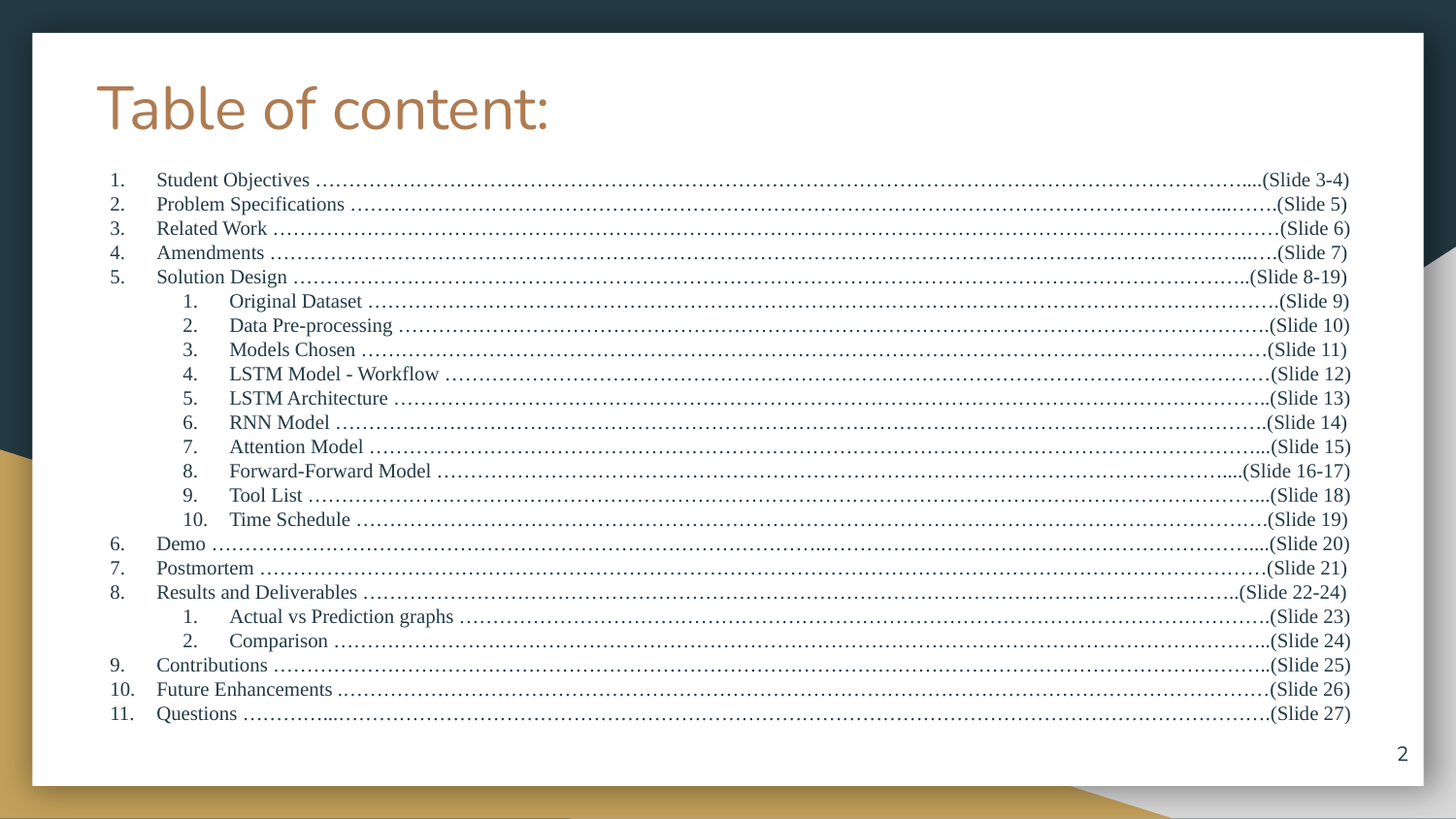

# Table of content:
Student Objectives …………………………………………………………………………………………………………………………....(Slide 3-4)
Problem Specifications …………………………………………………………………………………………………………………...…….(Slide 5)
Related Work ……………………………………………………………………………………………………………………………………(Slide 6)
Amendments ………………………………………………………………………………………………………………………………...….(Slide 7)
Solution Design ……………………………………………………………………………………………………………………………..(Slide 8-19)
Original Dataset ……………………………………………………………………………………………………………………….(Slide 9)
Data Pre-processing ………………………………………………………………………………………………………………….(Slide 10)
Models Chosen ………………………………………………………………………………………………………………………(Slide 11)
LSTM Model - Workflow ……………………………………………………………………………………………………………(Slide 12)
LSTM Architecture …………………………………………………………………………………………………………………..(Slide 13)
RNN Model ………………………………………………………………………………………………………………………….(Slide 14)
Attention Model ……………………………………………………………………………………………………………………...(Slide 15)
Forward-Forward Model ………………………………………………………………………………………………………....(Slide 16-17)
Tool List ……………………………………………………………………………………………………………………………...(Slide 18)
Time Schedule ……………………………………………………………………………………………………………………….(Slide 19)
Demo ………………………………………………………………………………..………………………………………………………....(Slide 20)
Postmortem ……………………………………………………………………………………………………………………………………(Slide 21)
Results and Deliverables …………………………………………………………………………………………………………………..(Slide 22-24)
Actual vs Prediction graphs ………………………………………………………………………………………………………….(Slide 23)
Comparison …………………………………………………………………………………………………………………………..(Slide 24)
Contributions …………………………………………………………………………………………………………………………………..(Slide 25)
Future Enhancements .…………………………………………………………………………………………………………………………(Slide 26)
Questions …………...………………………………………………………………………………………………………………………….(Slide 27)
2